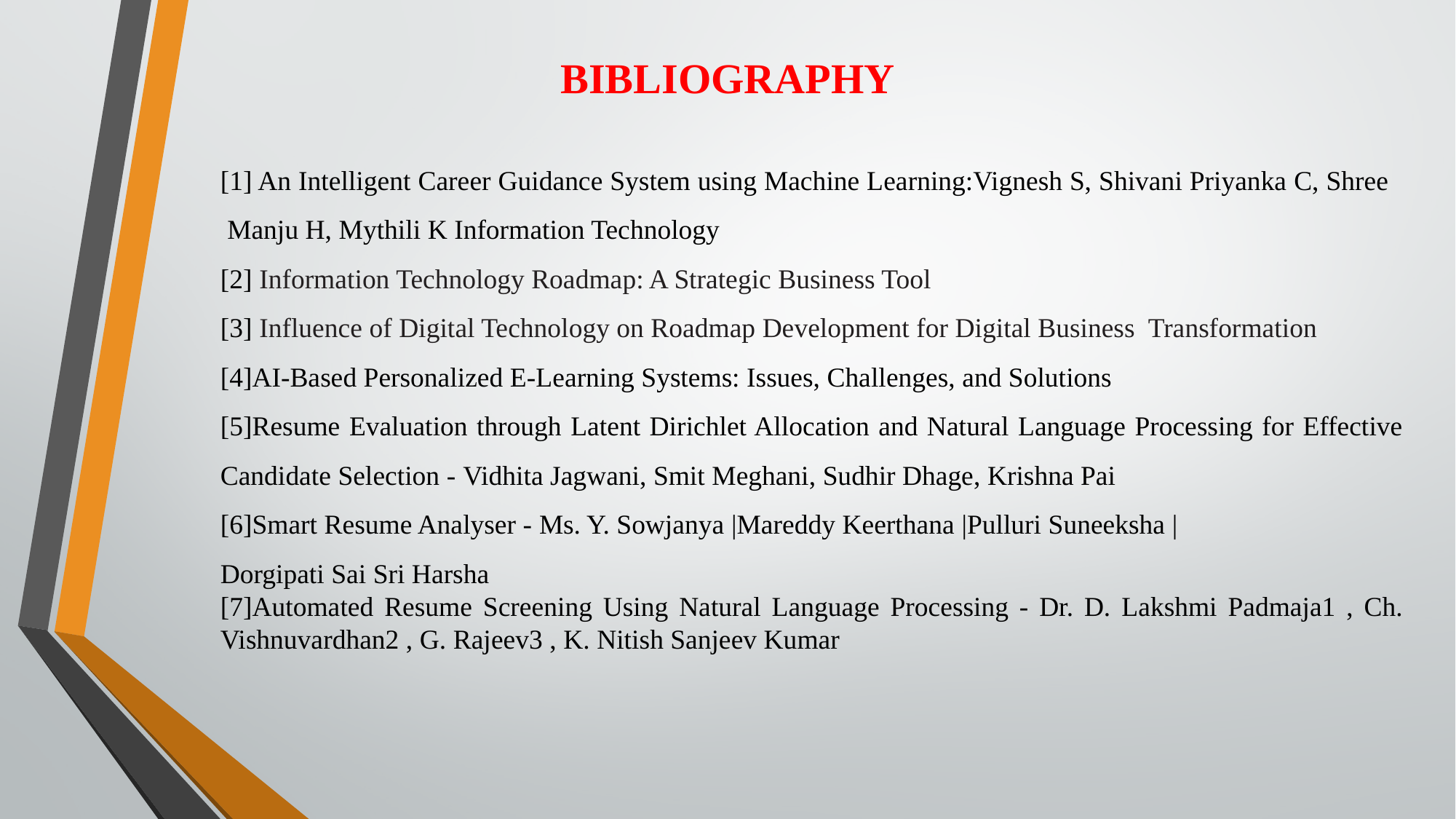

# BIBLIOGRAPHY
[1] An Intelligent Career Guidance System using Machine Learning:Vignesh S, Shivani Priyanka C, Shree    Manju H, Mythili K Information Technology
[2] Information Technology Roadmap: A Strategic Business Tool
[3] Influence of Digital Technology on Roadmap Development for Digital Business  Transformation
[4]AI-Based Personalized E-Learning Systems: Issues, Challenges, and Solutions
[5]Resume Evaluation through Latent Dirichlet Allocation and Natural Language Processing for Effective Candidate Selection - Vidhita Jagwani, Smit Meghani, Sudhir Dhage, Krishna Pai
[6]Smart Resume Analyser - Ms. Y. Sowjanya |Mareddy Keerthana |Pulluri Suneeksha |
Dorgipati Sai Sri Harsha
[7]Automated Resume Screening Using Natural Language Processing - Dr. D. Lakshmi Padmaja1 , Ch. Vishnuvardhan2 , G. Rajeev3 , K. Nitish Sanjeev Kumar